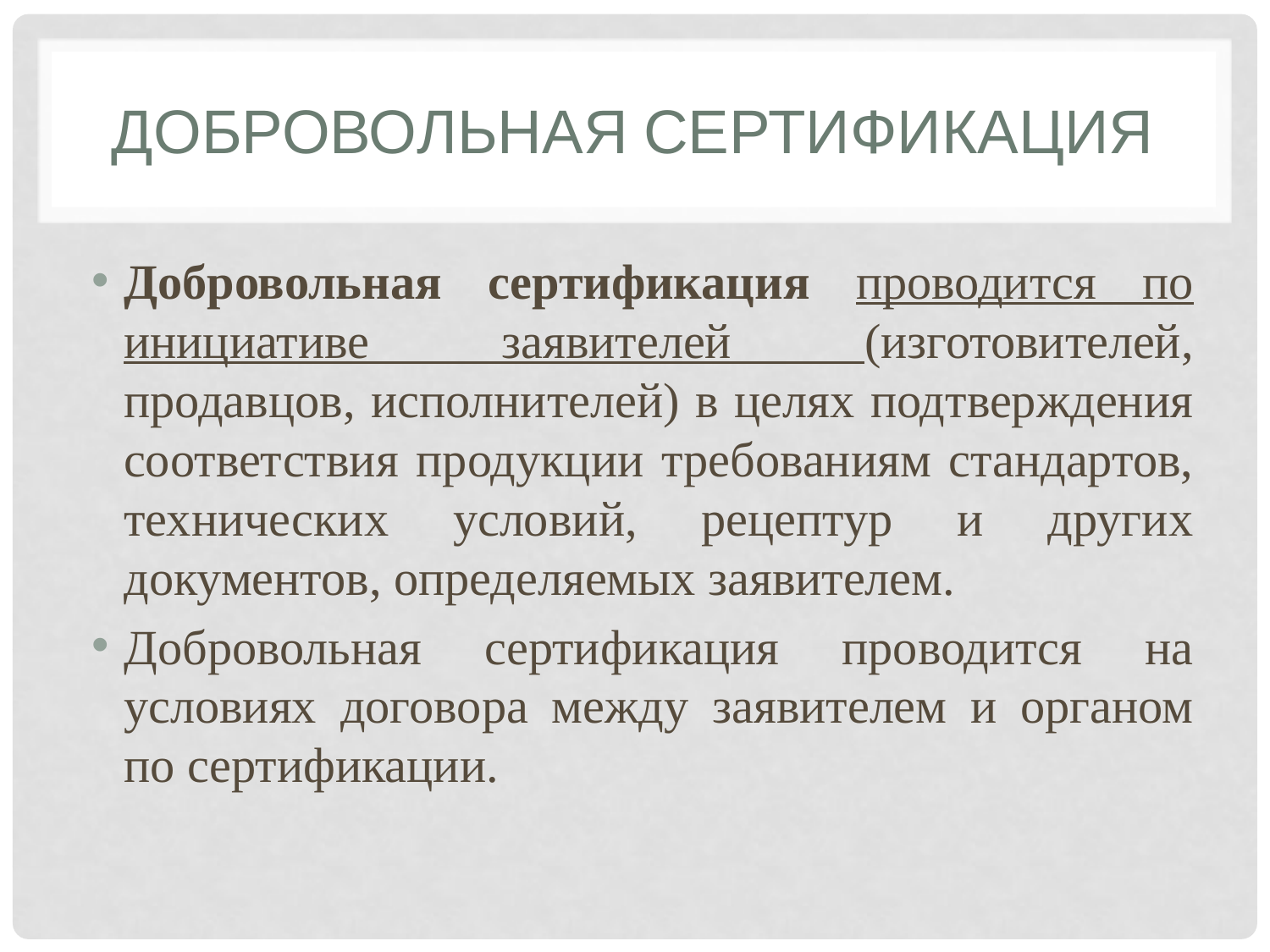

# Добровольная сертификация
Добровольная сертификация проводится по инициативе заявителей (изготовителей, продавцов, исполнителей) в целях подтверждения соответствия продукции требованиям стандартов, технических условий, рецептур и других документов, определяемых заявителем.
Добровольная сертификация проводится на условиях договора между заявителем и органом по сертификации.